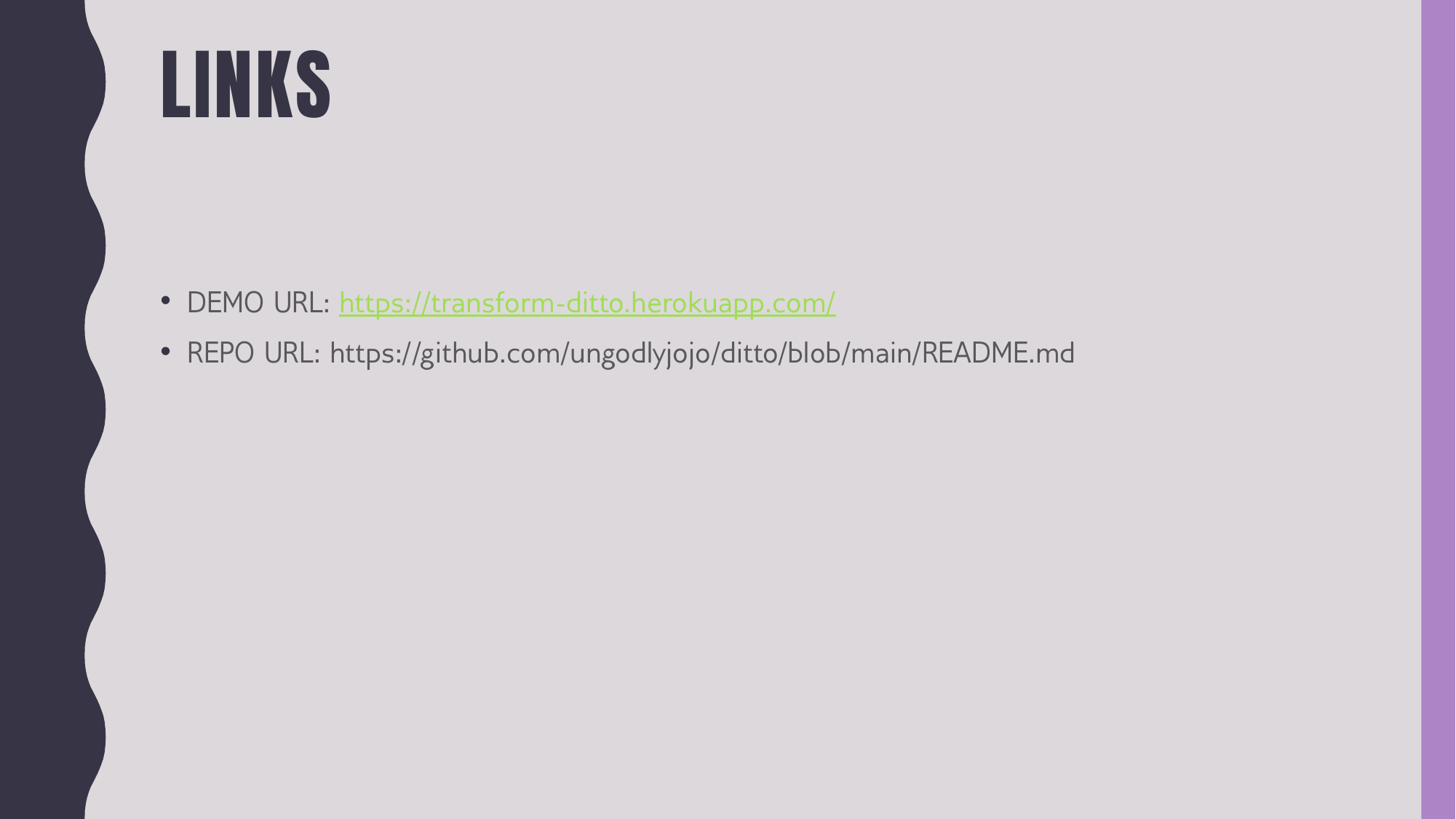

# LINKS
DEMO URL: https://transform-ditto.herokuapp.com/
REPO URL: https://github.com/ungodlyjojo/ditto/blob/main/README.md